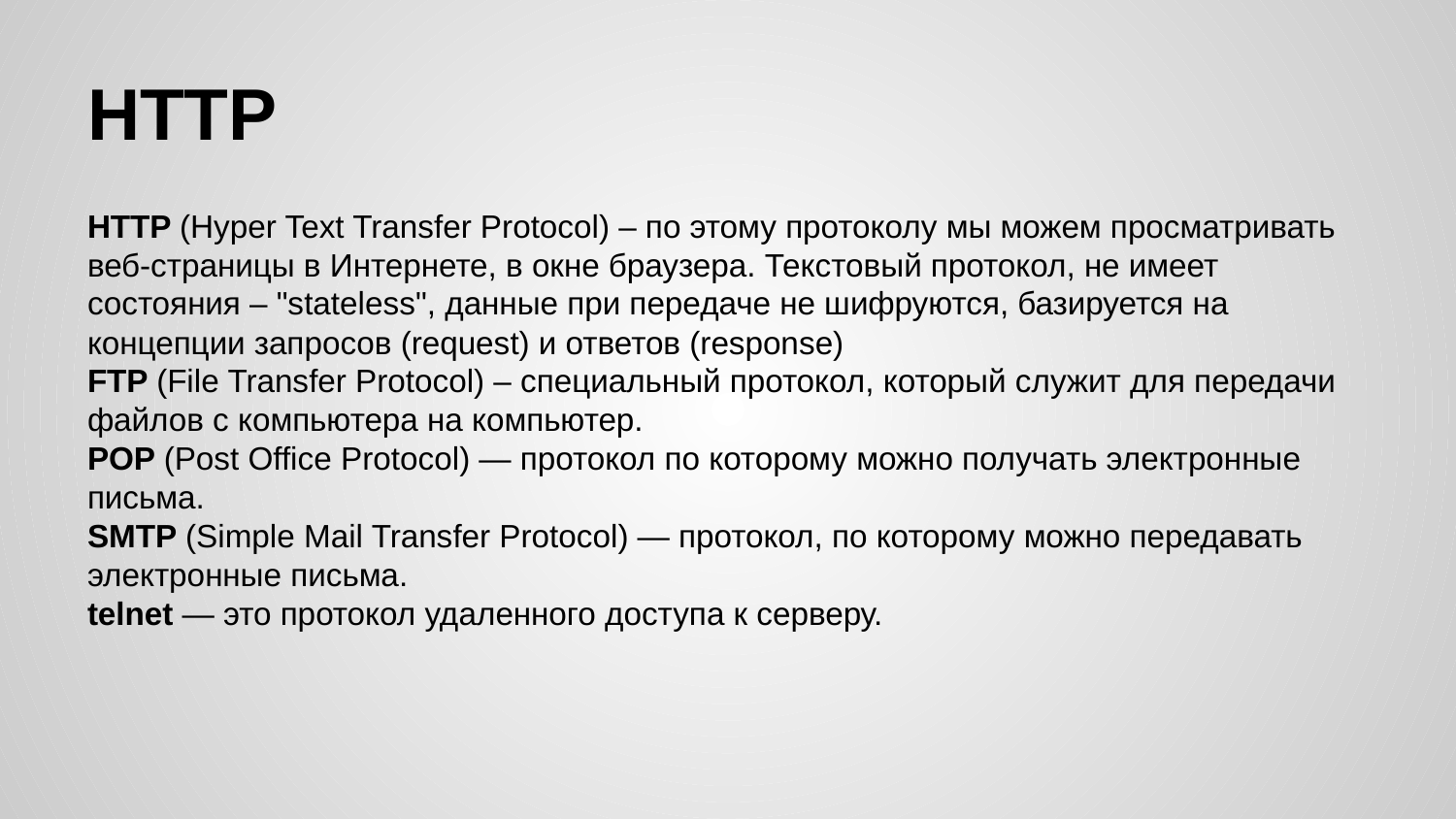

# HTTP
HTTP (Hyper Text Transfer Protocol) – по этому протоколу мы можем просматривать веб-страницы в Интернете, в окне браузера. Текстовый протокол, не имеет состояния – "stateless", данные при передаче не шифруются, базируется на концепции запросов (request) и ответов (response)
FTP (File Transfer Protocol) – специальный протокол, который служит для передачи файлов с компьютера на компьютер.
POP (Post Office Protocol) — протокол по которому можно получать электронные письма.
SMTP (Simple Mail Transfer Protocol) — протокол, по которому можно передавать электронные письма.
telnet — это протокол удаленного доступа к серверу.